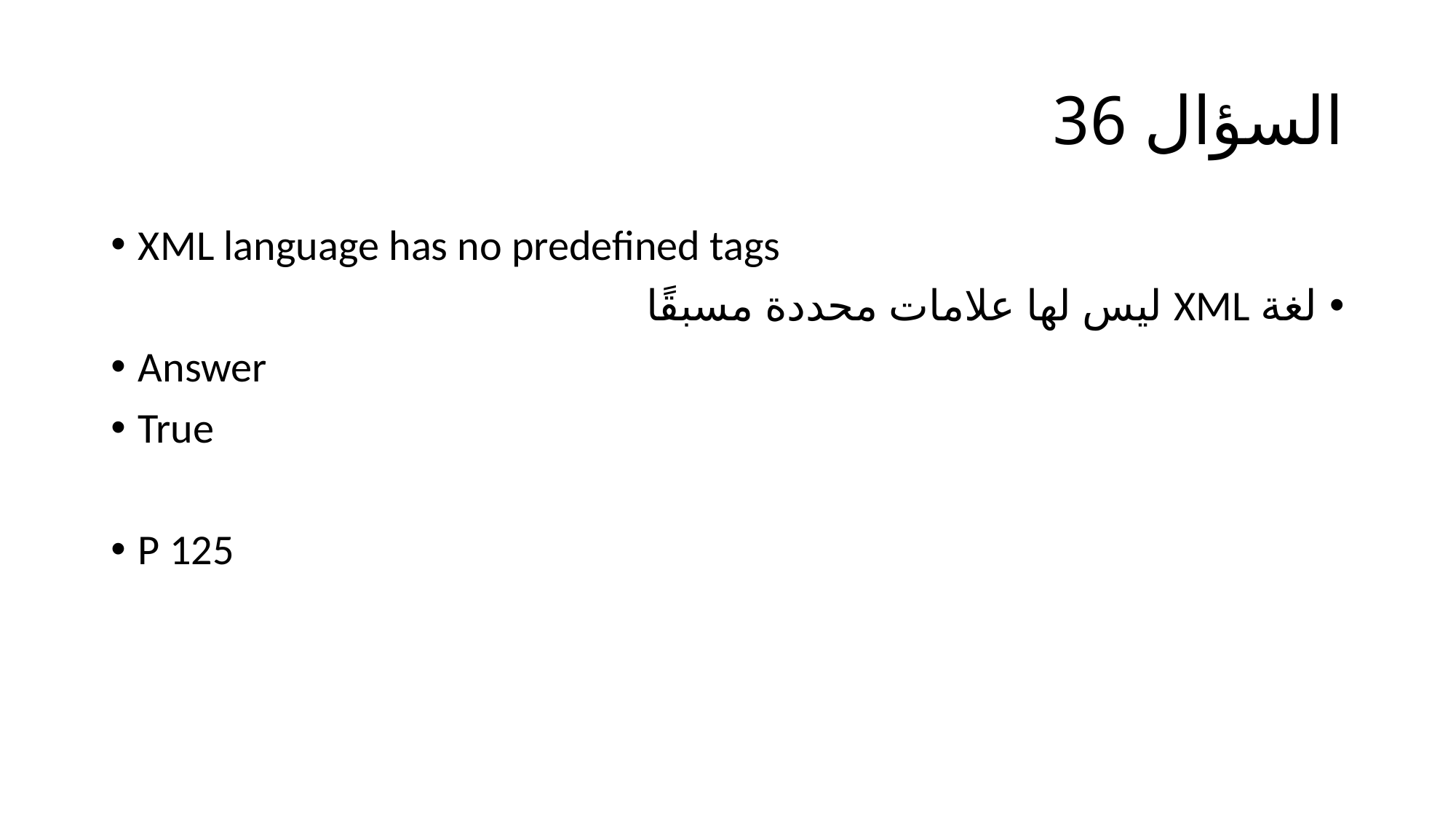

# السؤال 36
XML language has no predefined tags
لغة XML ليس لها علامات محددة مسبقًا
Answer
True

P 125